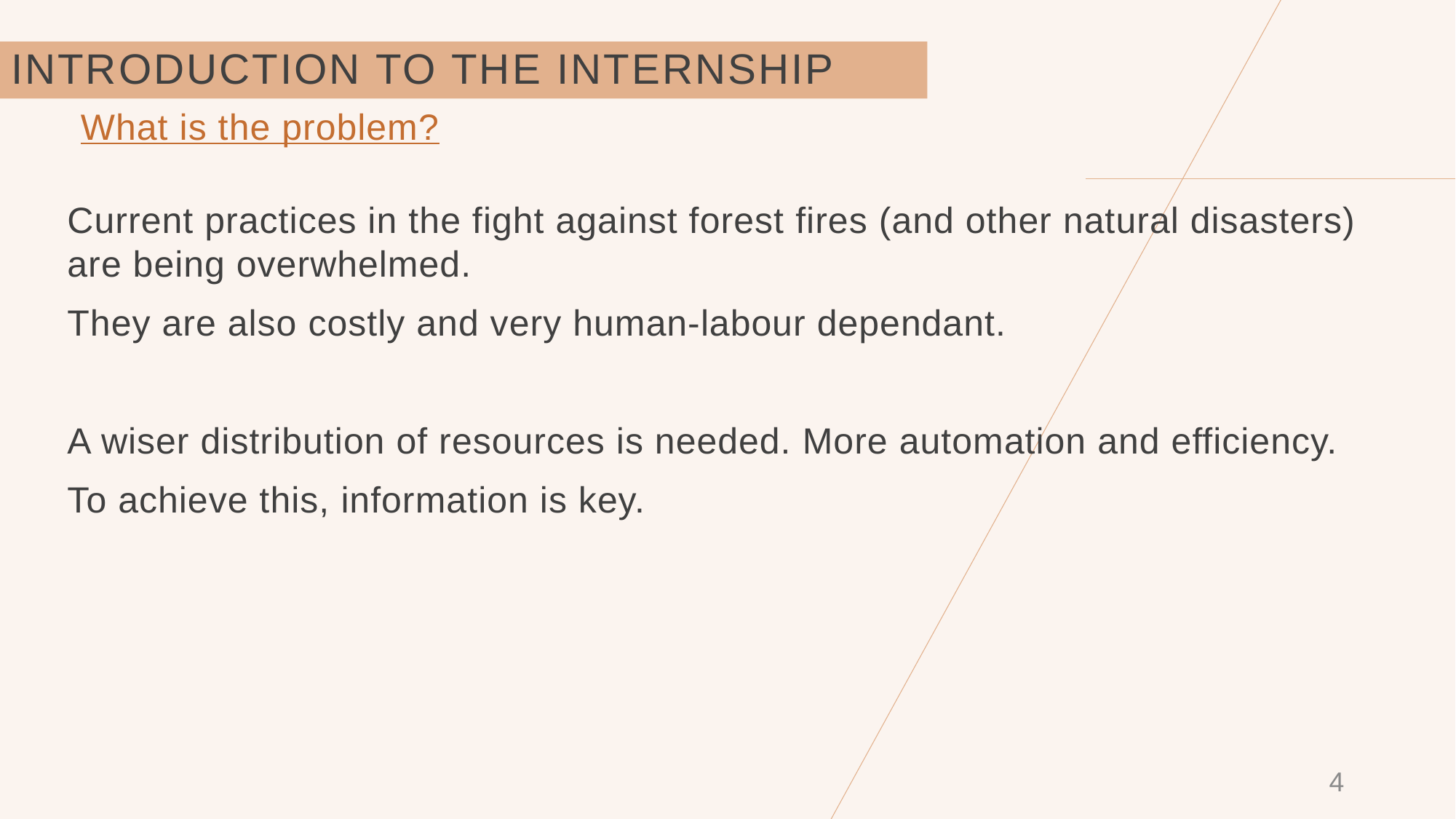

# Introduction to the Internship
What is the problem?
Current practices in the fight against forest fires (and other natural disasters) are being overwhelmed.
They are also costly and very human-labour dependant.

A wiser distribution of resources is needed. More automation and efficiency.
To achieve this, information is key.

4